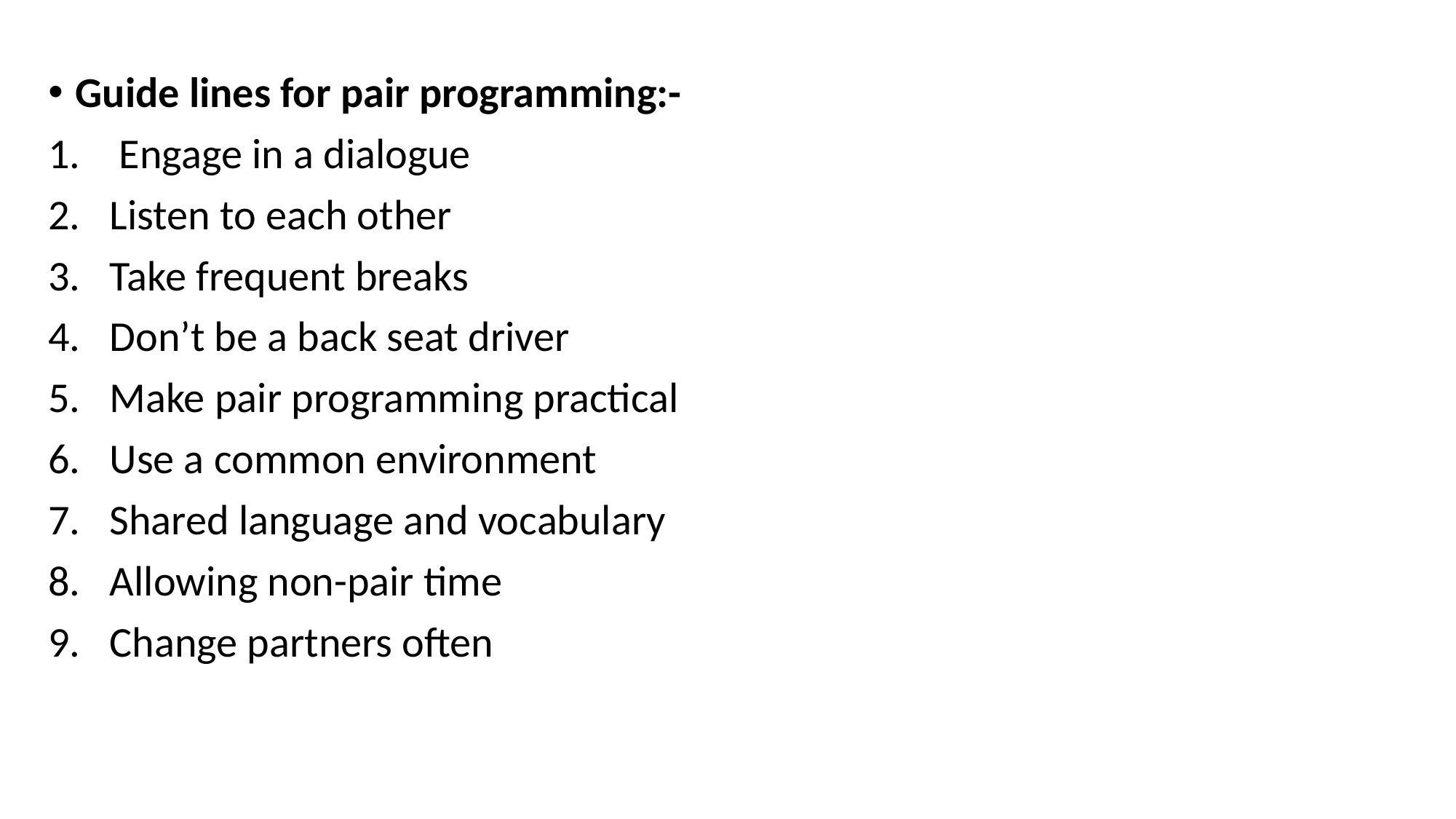

Guide lines for pair programming:-
 Engage in a dialogue
Listen to each other
Take frequent breaks
Don’t be a back seat driver
Make pair programming practical
Use a common environment
Shared language and vocabulary
Allowing non-pair time
Change partners often